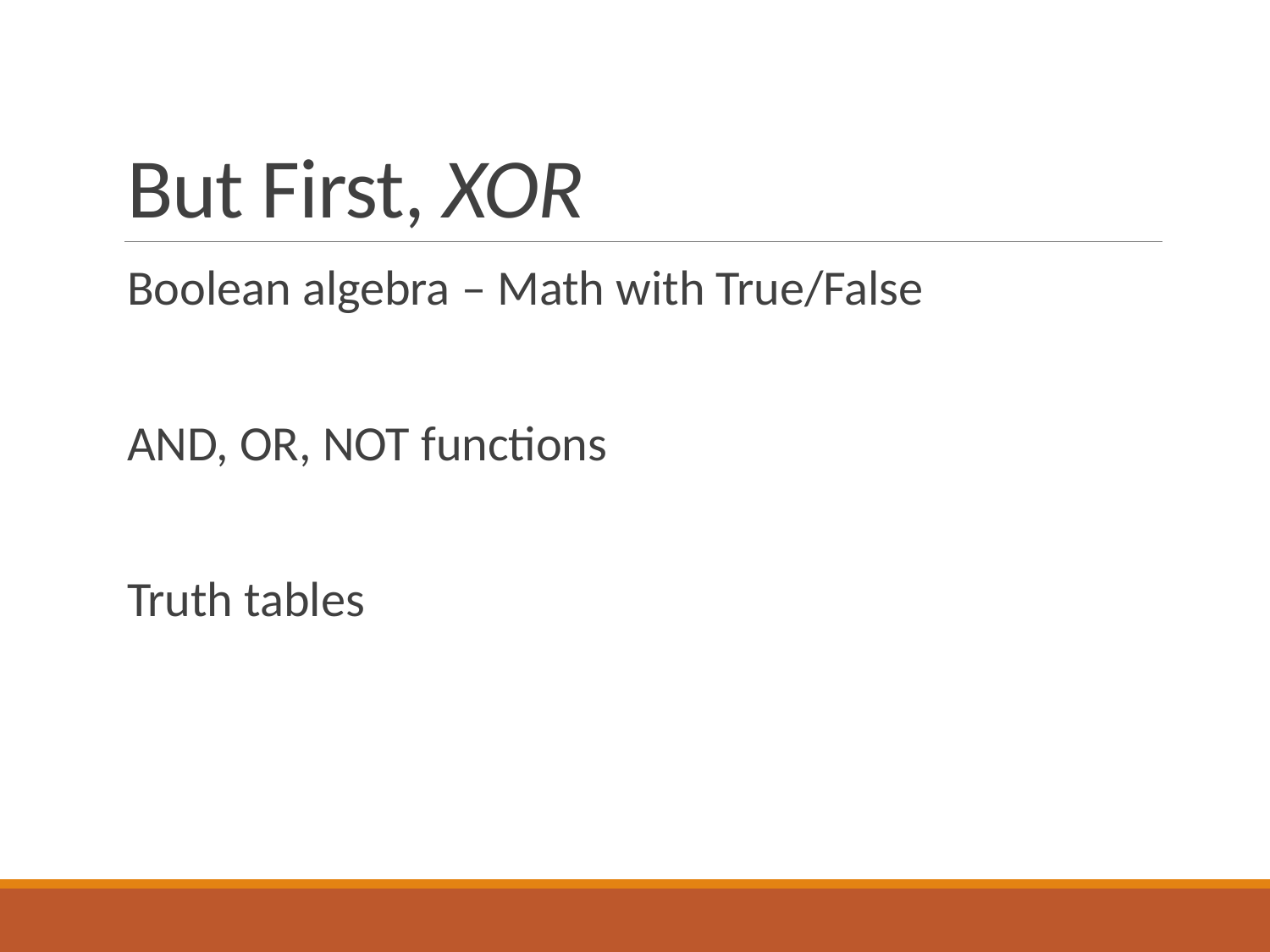

# But First, XOR
Boolean algebra – Math with True/False

AND, OR, NOT functions

Truth tables